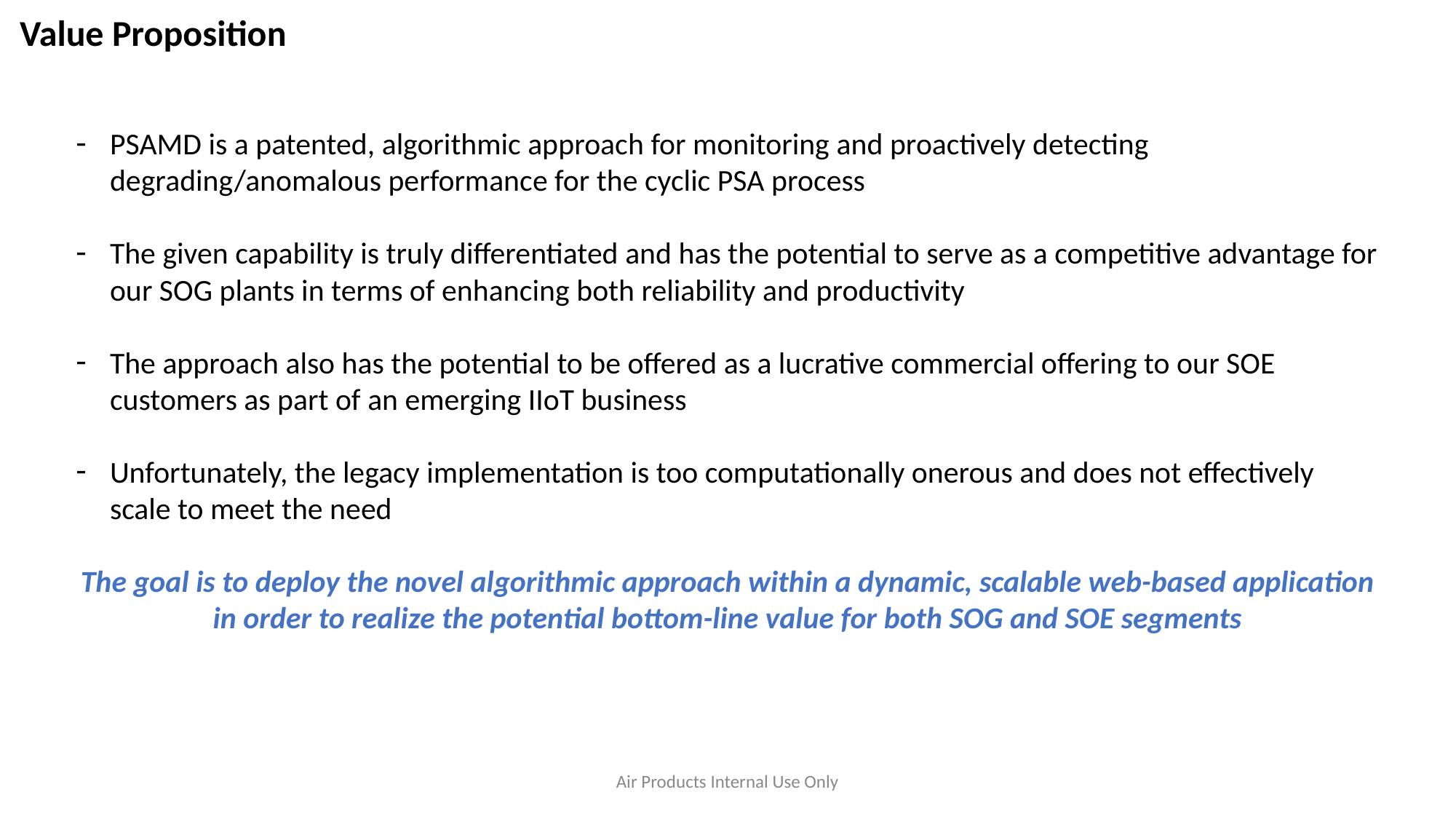

# Value Proposition
PSAMD is a patented, algorithmic approach for monitoring and proactively detecting degrading/anomalous performance for the cyclic PSA process

The given capability is truly differentiated and has the potential to serve as a competitive advantage for our SOG plants in terms of enhancing both reliability and productivity

The approach also has the potential to be offered as a lucrative commercial offering to our SOE customers as part of an emerging IIoT business

Unfortunately, the legacy implementation is too computationally onerous and does not effectively scale to meet the need

The goal is to deploy the novel algorithmic approach within a dynamic, scalable web-based application in order to realize the potential bottom-line value for both SOG and SOE segments
Air Products Internal Use Only